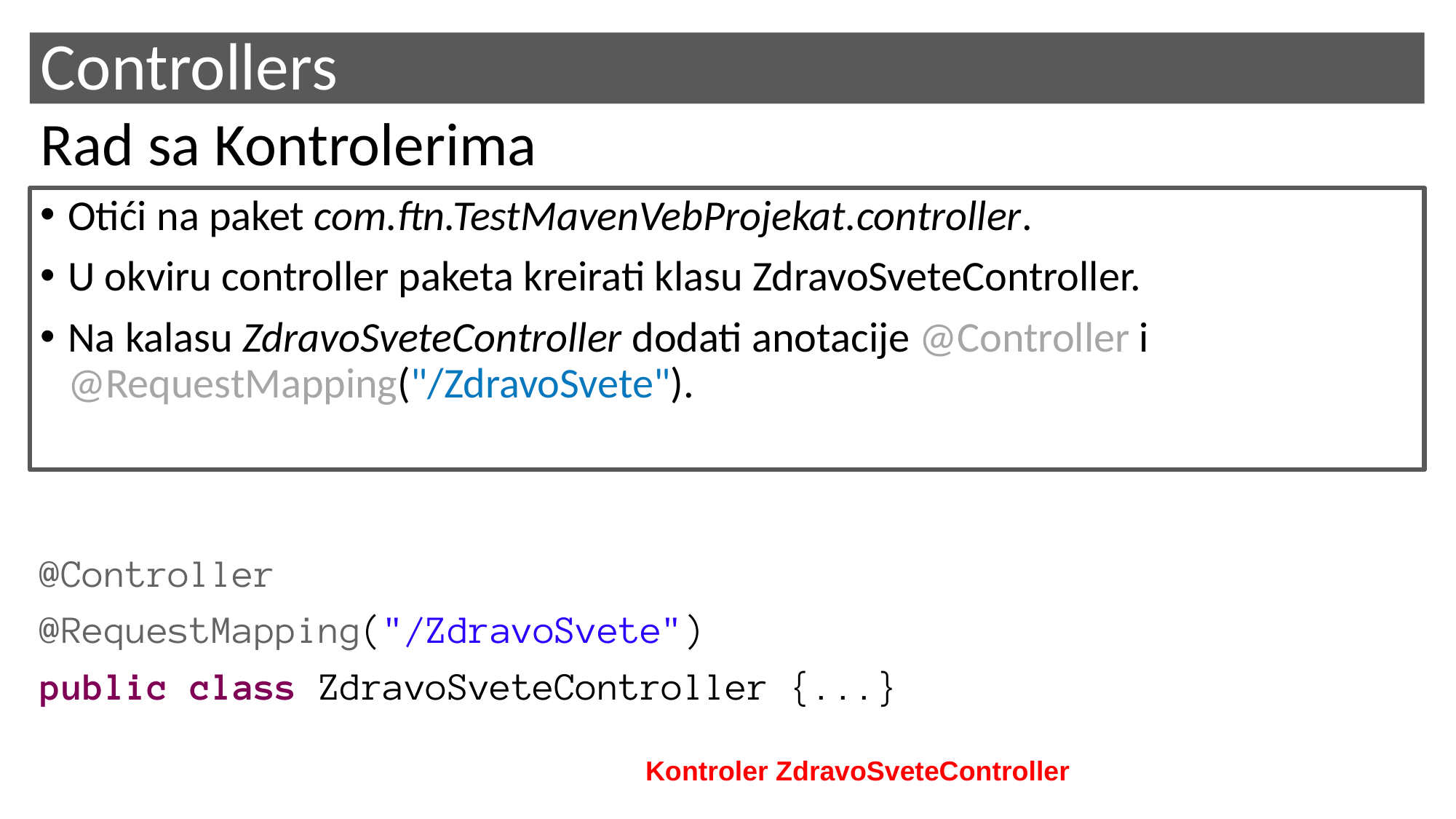

Controllers
Rad sa Kontrolerima
Otići na paket com.ftn.TestMavenVebProjekat.controller.
U okviru controller paketa kreirati klasu ZdravoSveteController.
Na kalasu ZdravoSveteController dodati anotacije @Controller i @RequestMapping("/ZdravoSvete").
@Controller
@RequestMapping("/ZdravoSvete")
public class ZdravoSveteController {...}
Kontroler ZdravoSveteController